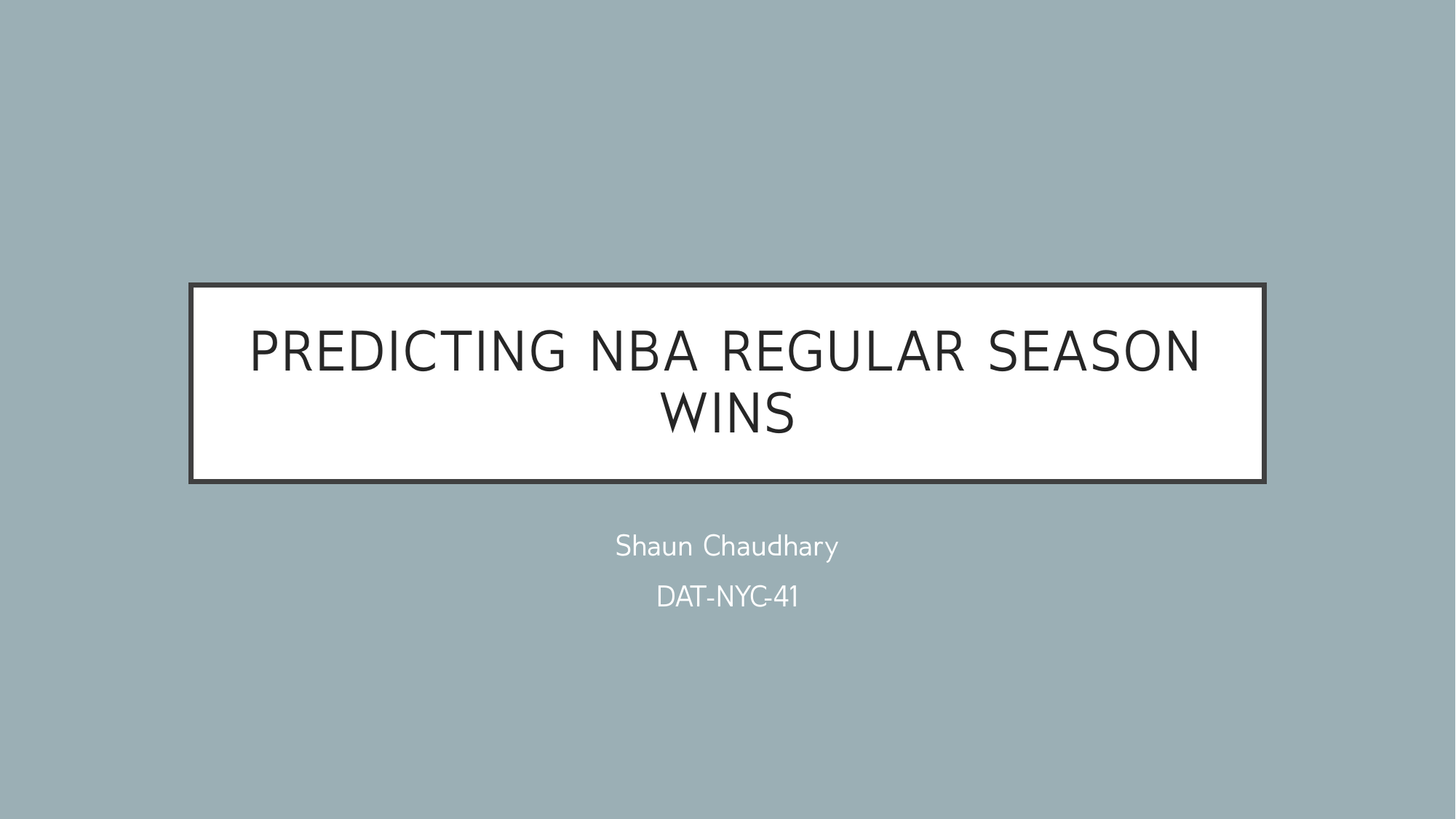

# Predicting Nba Regular season wins
Shaun Chaudhary
DAT-NYC-41